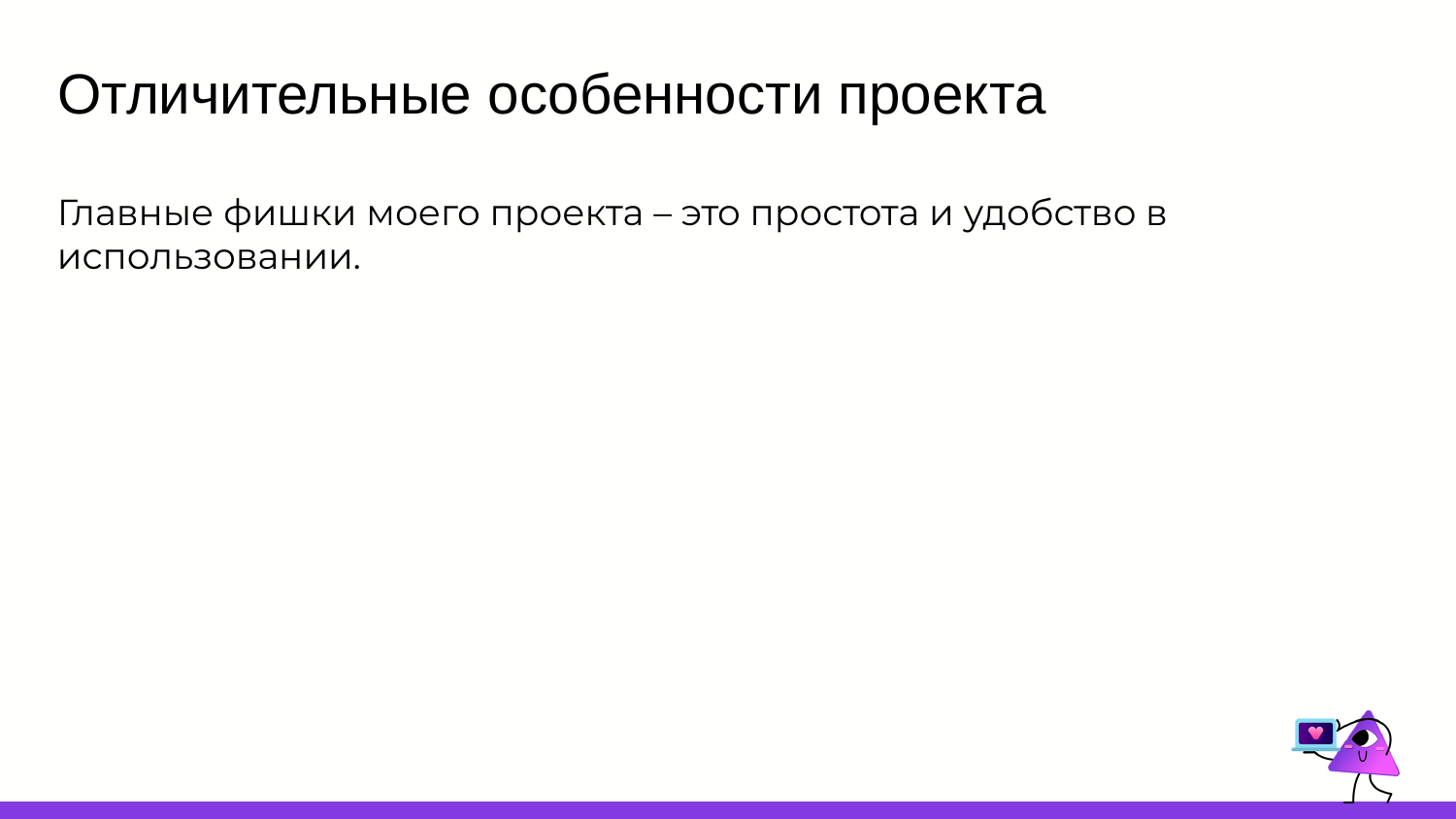

# Отличительные особенности проекта
Главные фишки моего проекта – это простота и удобство в использовании.